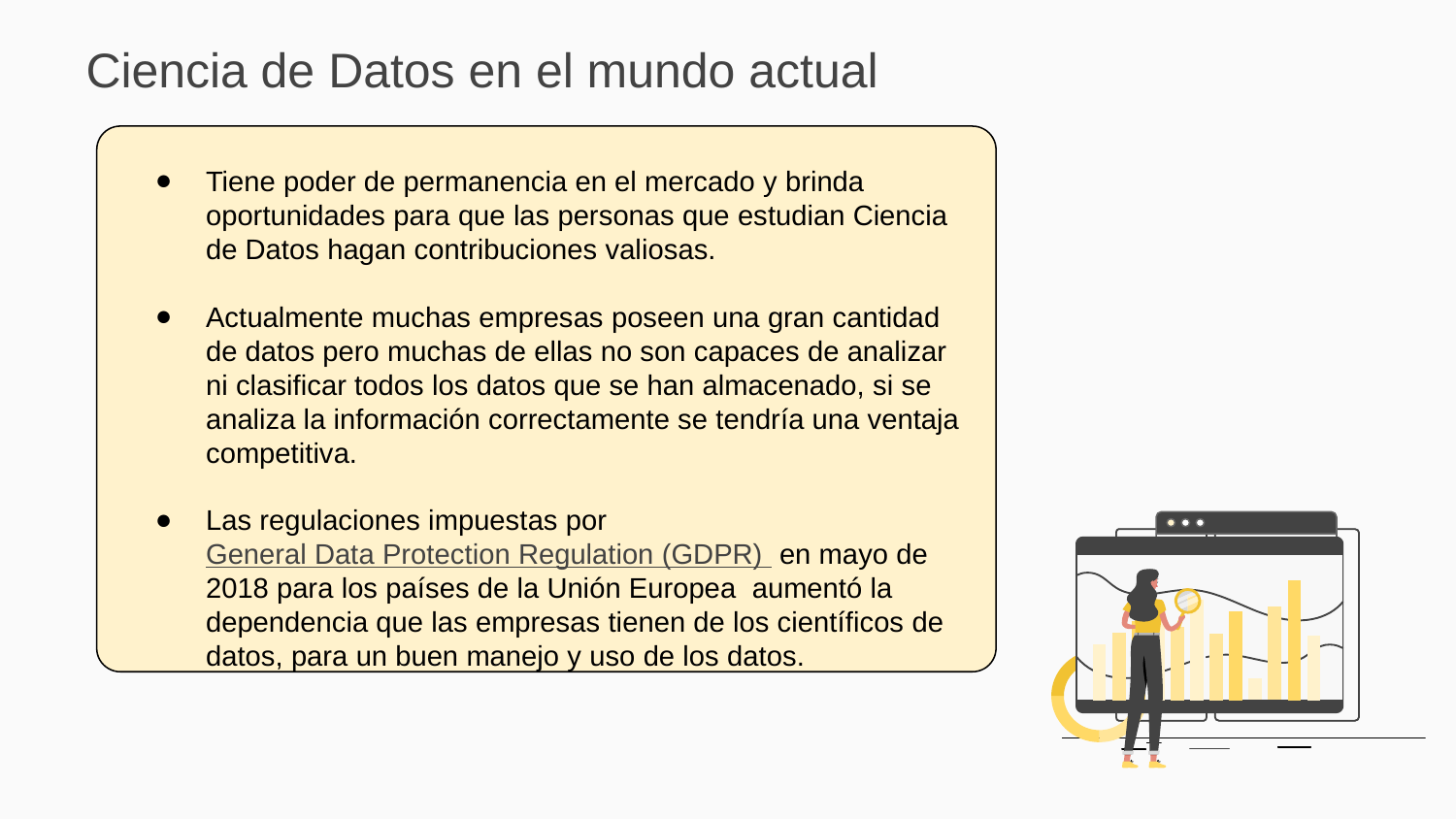

Ciencia de Datos en el mundo actual

Tiene poder de permanencia en el mercado y brinda oportunidades para que las personas que estudian Ciencia de Datos hagan contribuciones valiosas.

Actualmente muchas empresas poseen una gran cantidad de datos pero muchas de ellas no son capaces de analizar ni clasificar todos los datos que se han almacenado, si se analiza la información correctamente se tendría una ventaja competitiva.

Las regulaciones impuestas por General Data Protection Regulation (GDPR)  en mayo de 2018 para los países de la Unión Europea  aumentó la dependencia que las empresas tienen de los científicos de datos, para un buen manejo y uso de los datos.